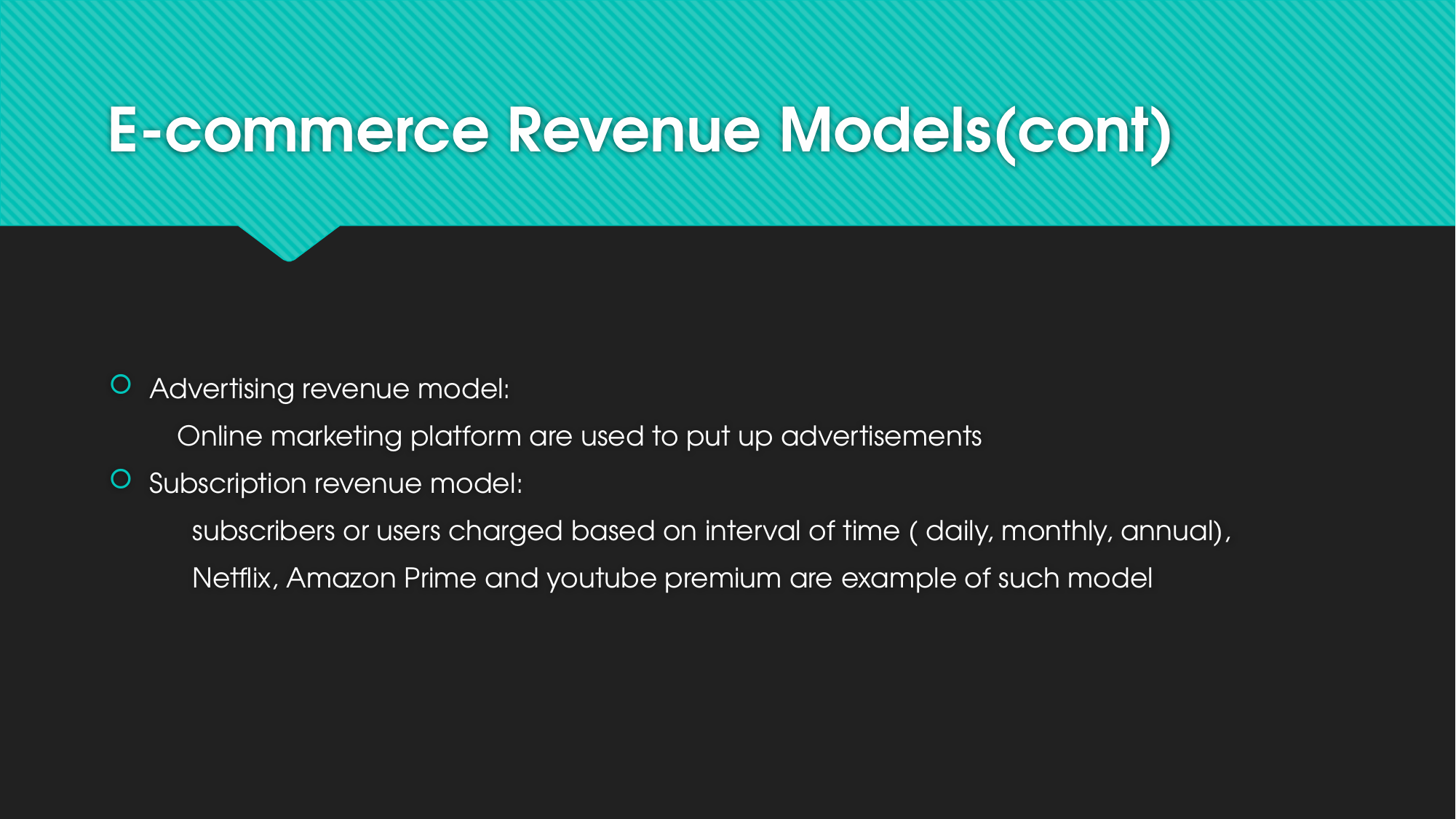

# ﻿E-commerce Revenue Models(cont)
﻿Advertising revenue model:
         Online marketing platform are used to put up advertisements
Subscription revenue model:
           subscribers or users charged based on interval of time ( daily, monthly, annual),
           Netflix, Amazon Prime and youtube premium are example of such model